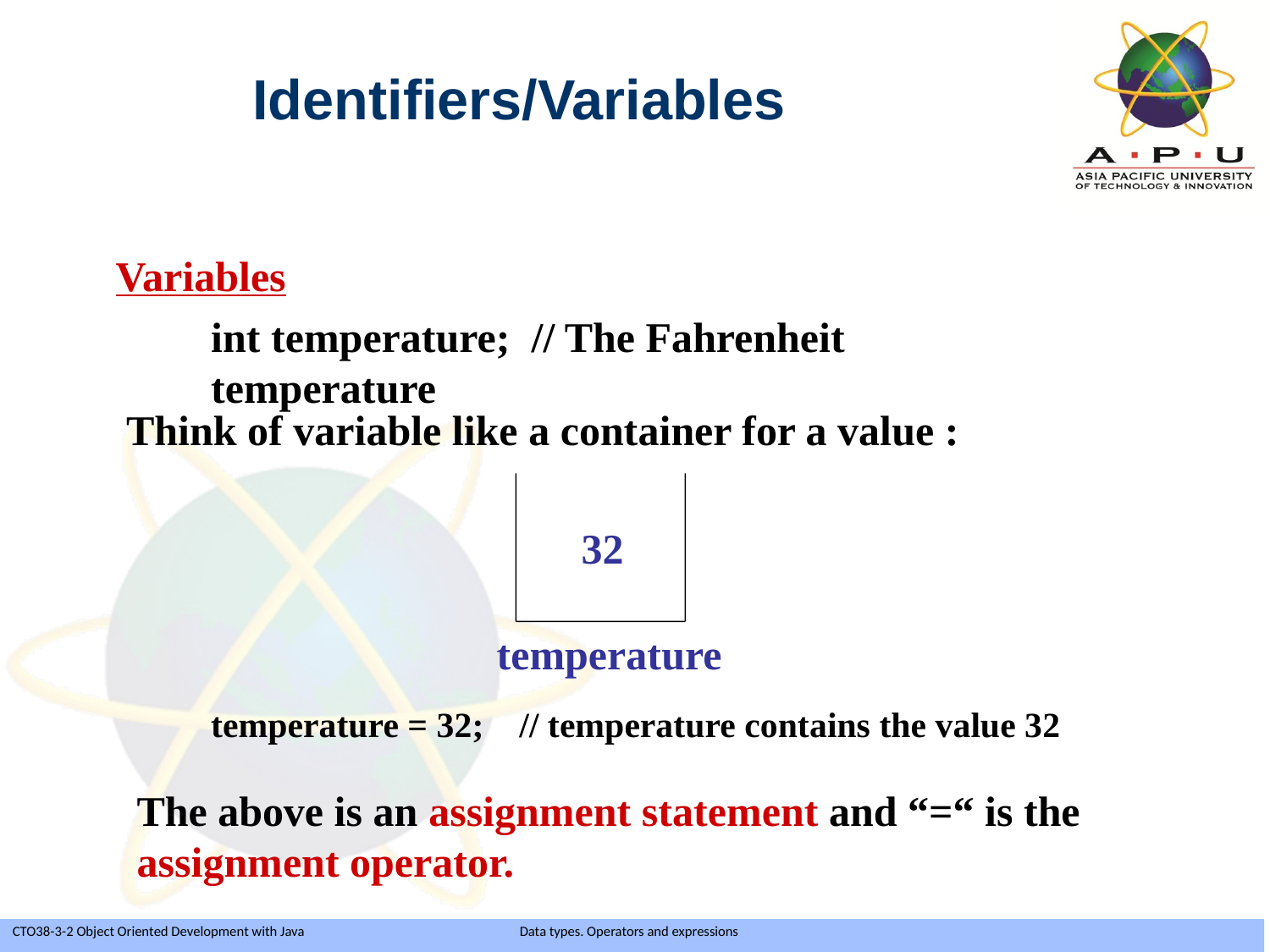

Identifiers/Variables
Variables
int temperature;  // The Fahrenheit temperature
Think of variable like a container for a value :

32

temperature
temperature = 32;    // temperature contains the value 32
The above is an assignment statement and “=“ is the assignment operator.
Slide 5 of 35